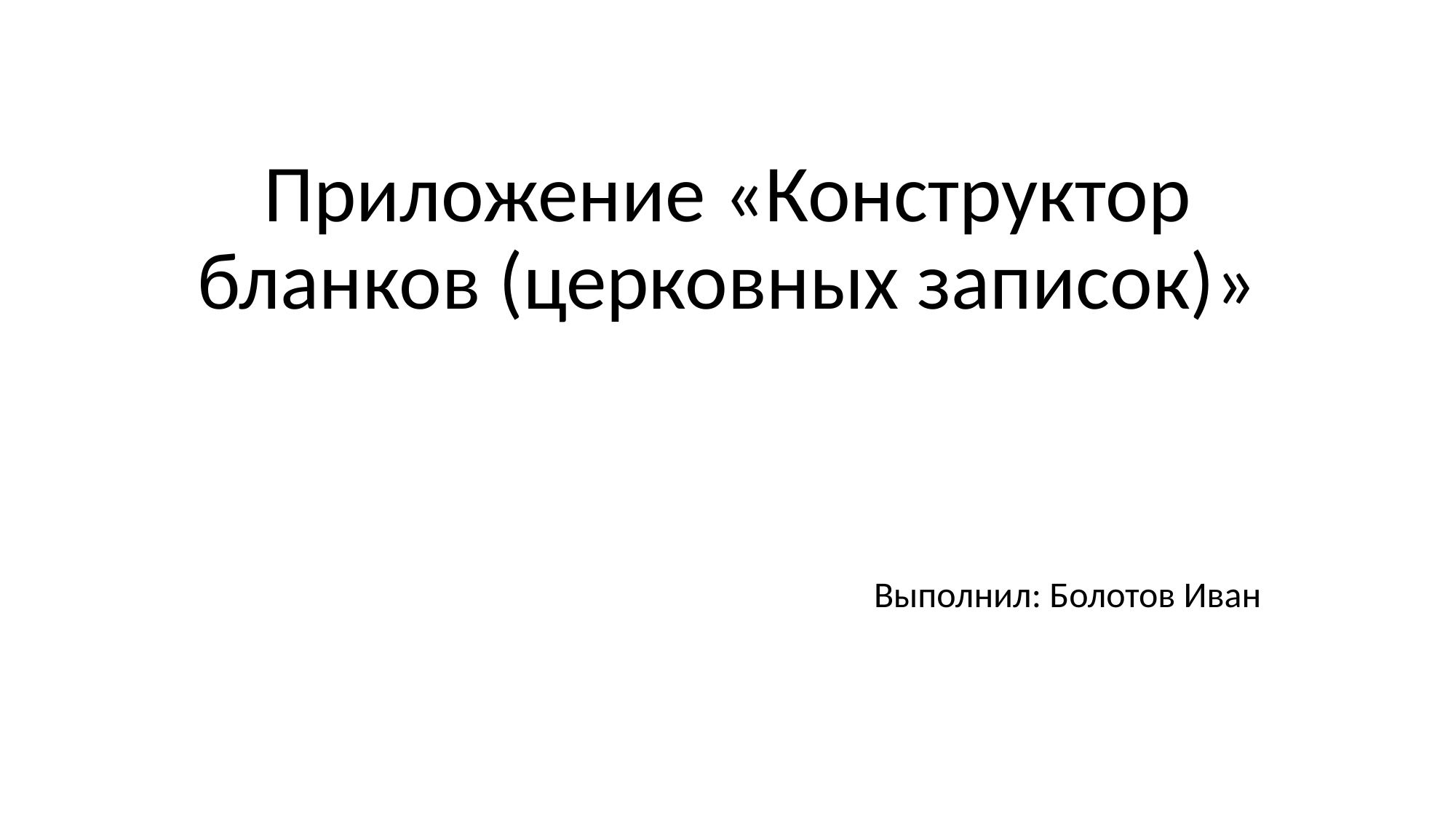

# Приложение «Конструктор бланков (церковных записок)»
Выполнил: Болотов Иван